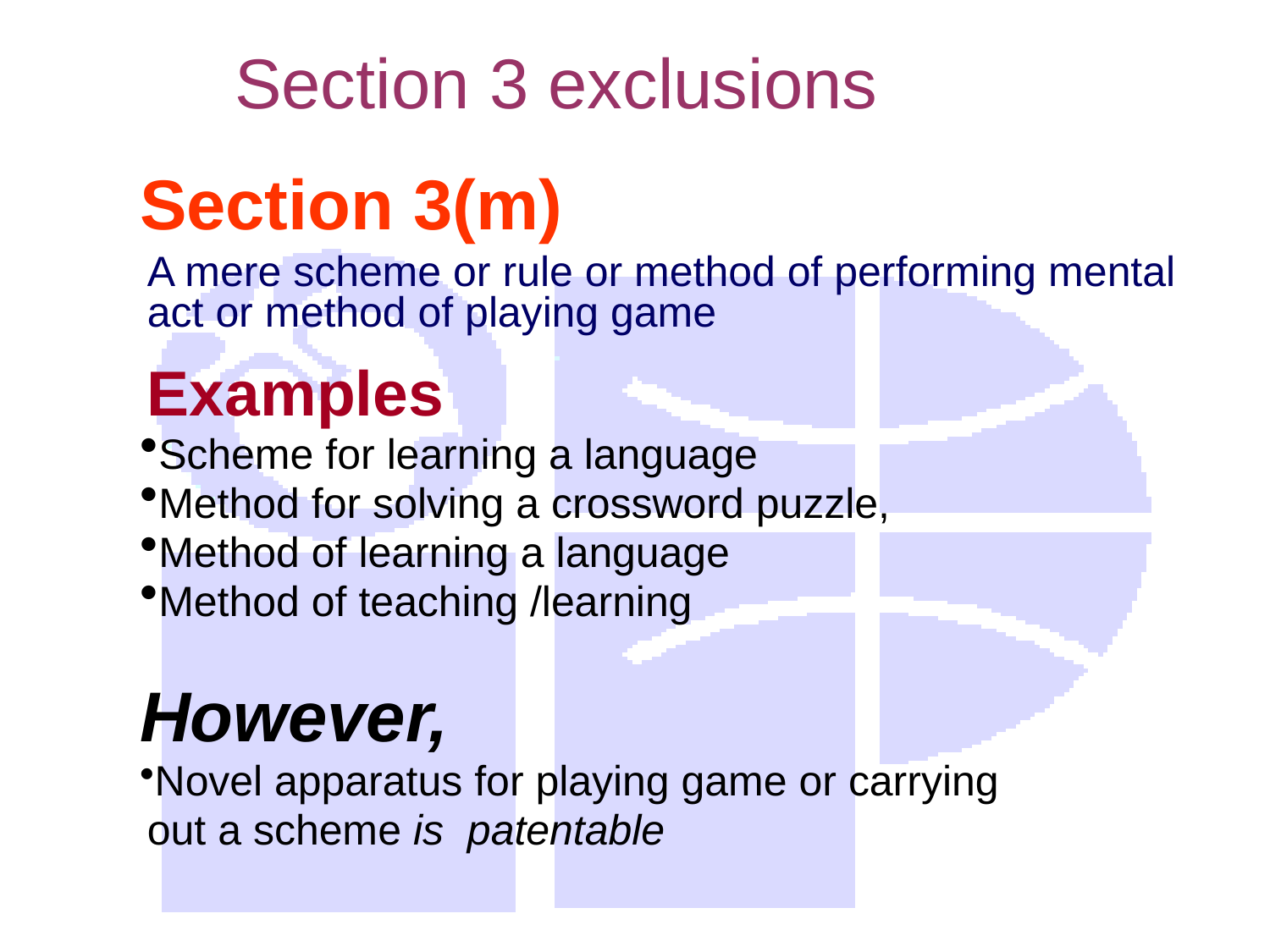

Section 3 exclusions
#
Section 3(m)
	A mere scheme or rule or method of performing mental act or method of playing game

	Examples
Scheme for learning a language
Method for solving a crossword puzzle,
Method of learning a language
Method of teaching /learning

However,
Novel apparatus for playing game or carrying
	out a scheme is  patentable